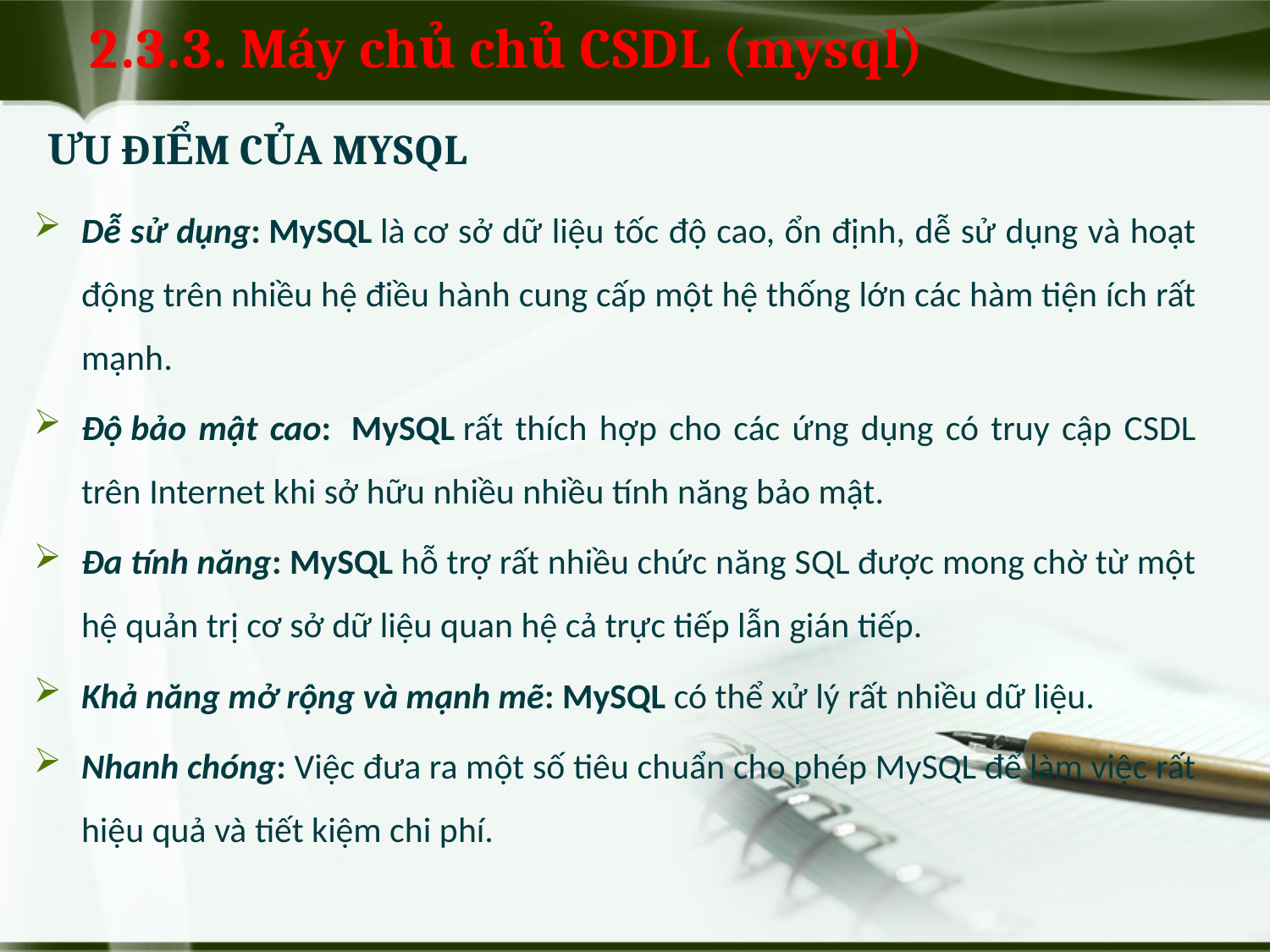

2.3.3. Máy chủ chủ CSDL (mysql)
Ưu điểm của mysql
Dễ sử dụng: MySQL là cơ sở dữ liệu tốc độ cao, ổn định, dễ sử dụng và hoạt động trên nhiều hệ điều hành cung cấp một hệ thống lớn các hàm tiện ích rất mạnh.
Độ bảo mật cao:  MySQL rất thích hợp cho các ứng dụng có truy cập CSDL trên Internet khi sở hữu nhiều nhiều tính năng bảo mật.
Đa tính năng: MySQL hỗ trợ rất nhiều chức năng SQL được mong chờ từ một hệ quản trị cơ sở dữ liệu quan hệ cả trực tiếp lẫn gián tiếp.
Khả năng mở rộng và mạnh mẽ: MySQL có thể xử lý rất nhiều dữ liệu.
Nhanh chóng: Việc đưa ra một số tiêu chuẩn cho phép MySQL để làm việc rất hiệu quả và tiết kiệm chi phí.